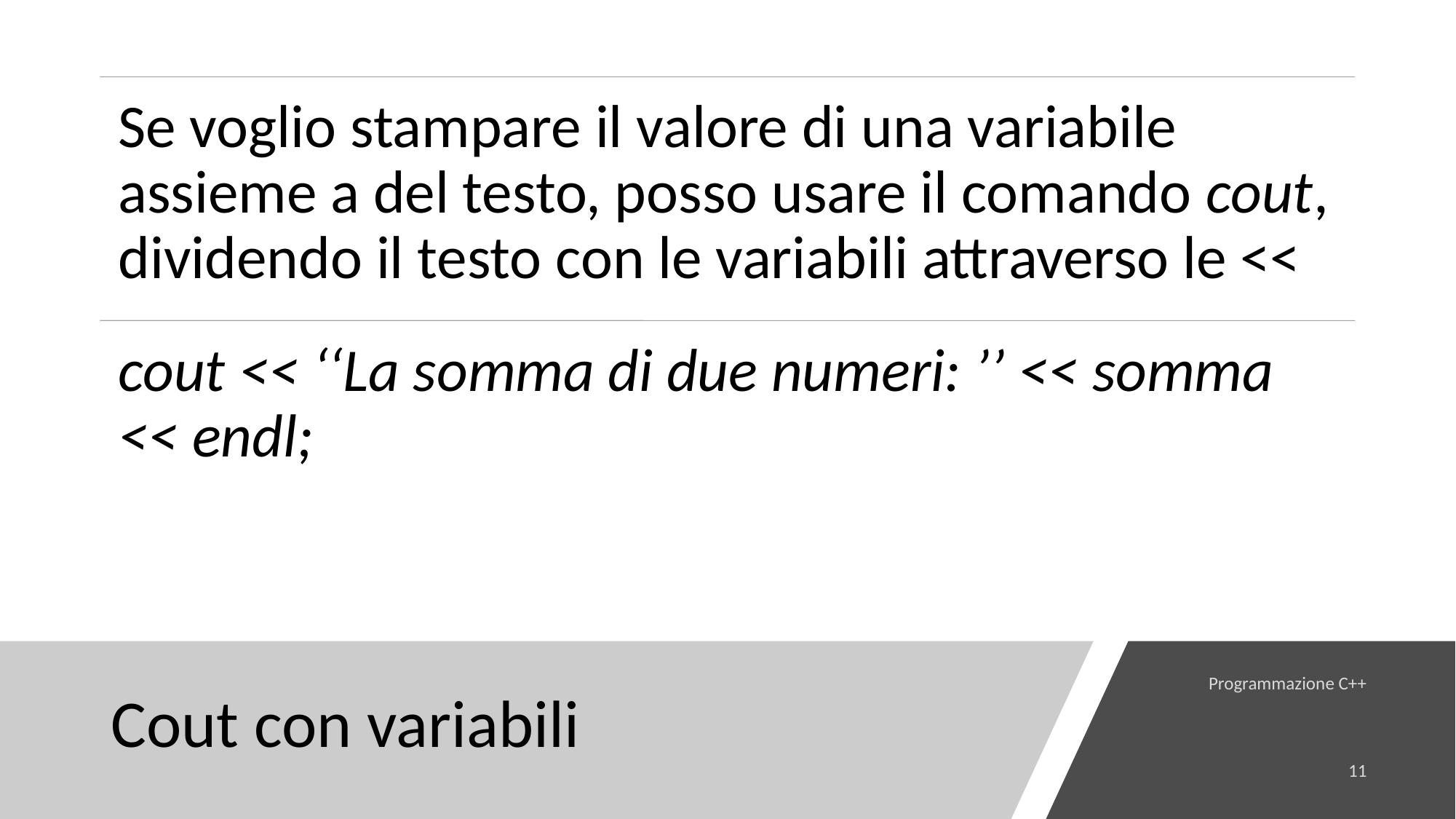

Se voglio stampare il valore di una variabile assieme a del testo, posso usare il comando cout, dividendo il testo con le variabili attraverso le <<
cout << ‘‘La somma di due numeri: ’’ << somma << endl;

# Cout con variabili
Programmazione C++
11